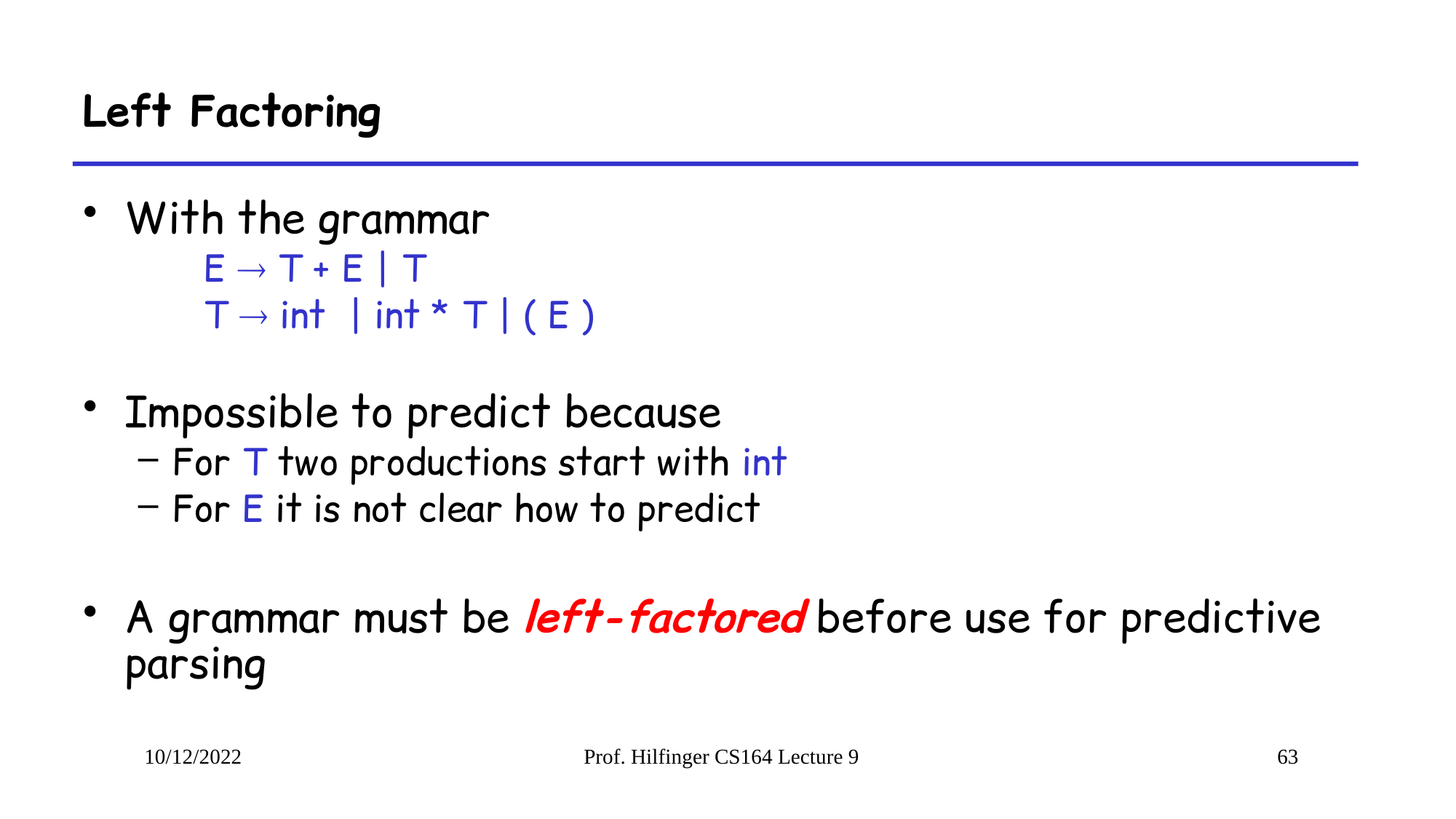

# Left Factoring
With the grammar
      E → T + E | T
      T → int  | int * T | ( E )

Impossible to predict because
For T two productions start with int
For E it is not clear how to predict

A grammar must be left-factored before use for predictive parsing
10/12/2022
Prof. Hilfinger CS164 Lecture 9
63